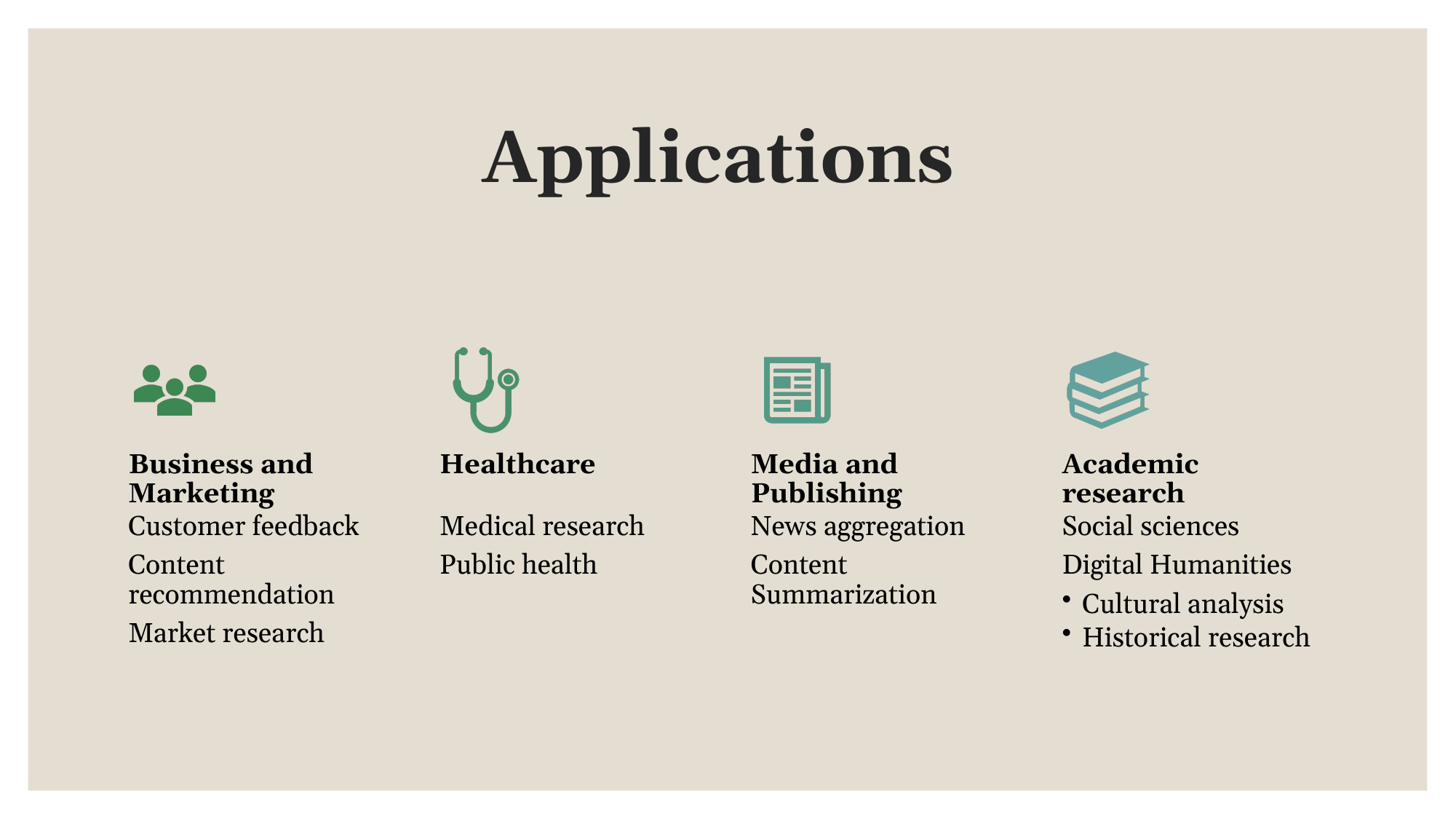

# Applications
Business and Marketing
Customer feedback
Content recommendation
Market research
Healthcare
Medical research
Public health
Media and Publishing
News aggregation
Content Summarization
Academic research
Social sciences
Digital Humanities
Cultural analysis
Historical research